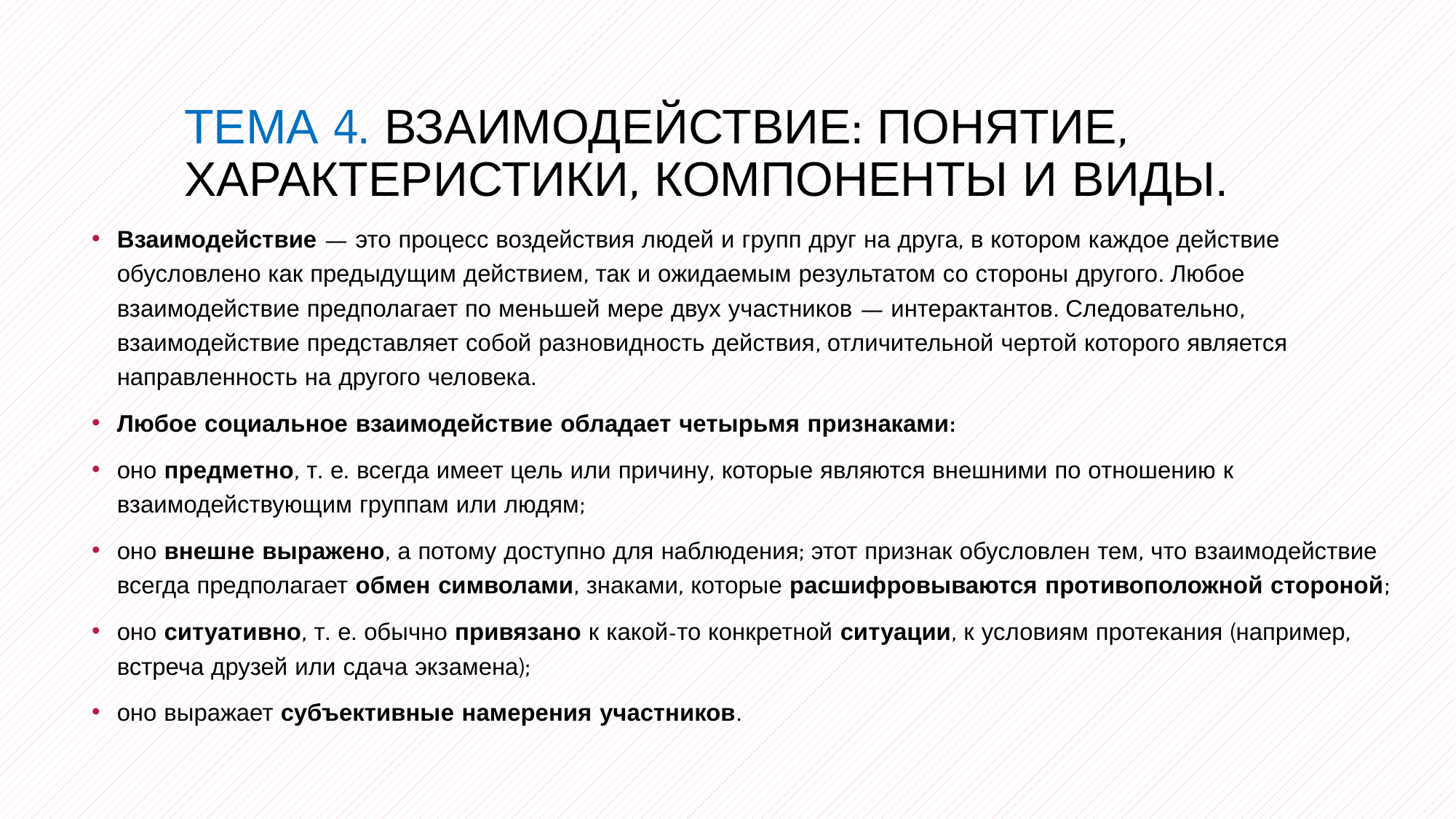

# Тема 4. Взаимодействие: понятие, характеристики, компоненты и виды.
Взаимодействие — это процесс воздействия людей и групп друг на друга, в котором каждое действие обусловлено как предыдущим действием, так и ожидаемым результатом со стороны другого. Любое взаимодействие предполагает по меньшей мере двух участников — интерактантов. Следовательно, взаимодействие представляет собой разновидность действия, отличительной чертой которого является направленность на другого человека.
Любое социальное взаимодействие обладает четырьмя признаками:
оно предметно, т. е. всегда имеет цель или причину, которые являются внешними по отношению к взаимодействующим группам или людям;
оно внешне выражено, а потому доступно для наблюдения; этот признак обусловлен тем, что взаимодействие всегда предполагает обмен символами, знаками, которые расшифровываются противоположной стороной;
оно ситуативно, т. е. обычно привязано к какой-то конкретной ситуации, к условиям протекания (например, встреча друзей или сдача экзамена);
оно выражает субъективные намерения участников.